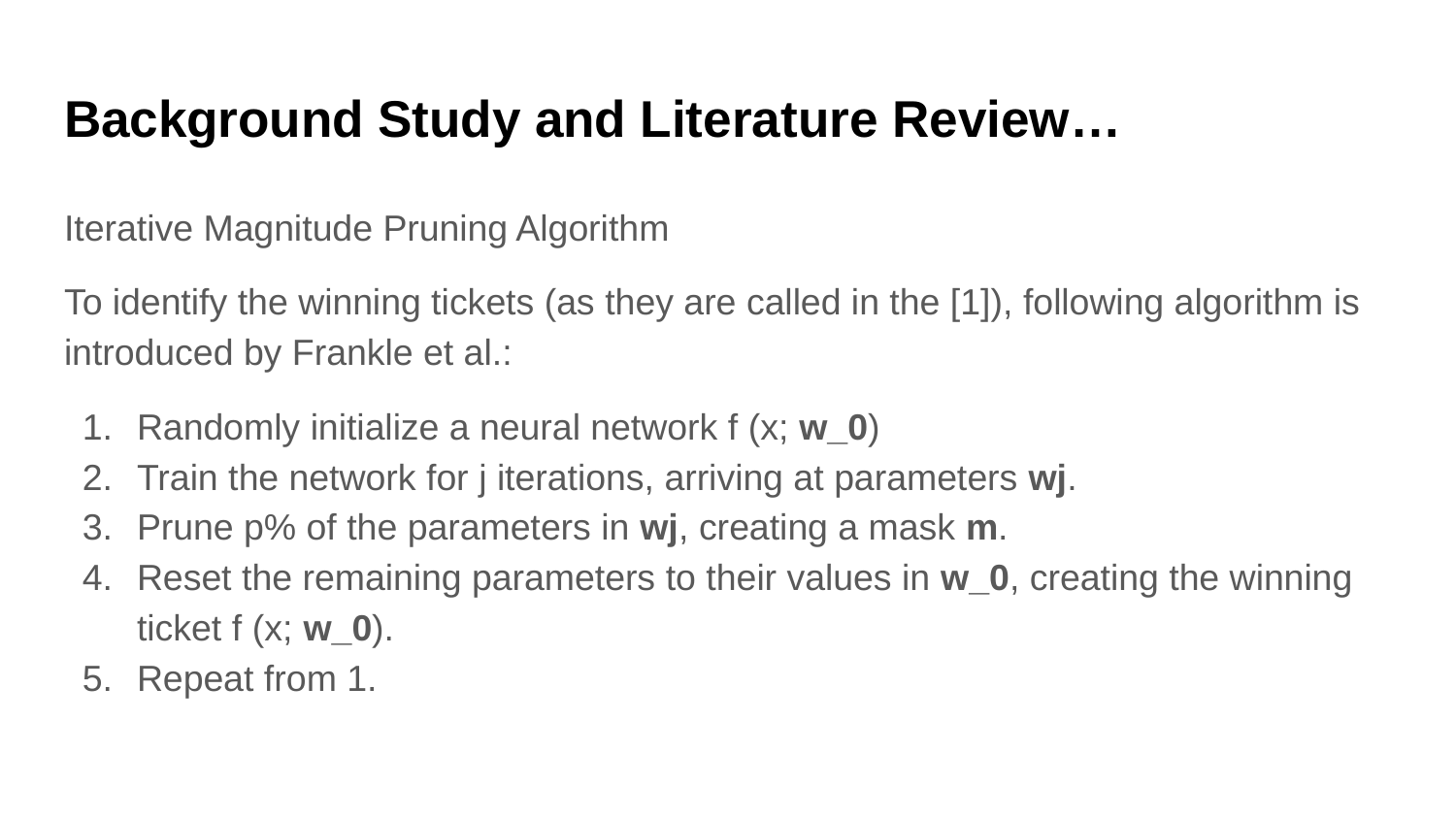

# Background Study and Literature Review…

Iterative Magnitude Pruning Algorithm
To identify the winning tickets (as they are called in the [1]), following algorithm is introduced by Frankle et al.:
Randomly initialize a neural network f (x; w_0)
Train the network for j iterations, arriving at parameters wj.
Prune p% of the parameters in wj, creating a mask m.
Reset the remaining parameters to their values in w_0, creating the winning ticket f (x; w_0).
Repeat from 1.